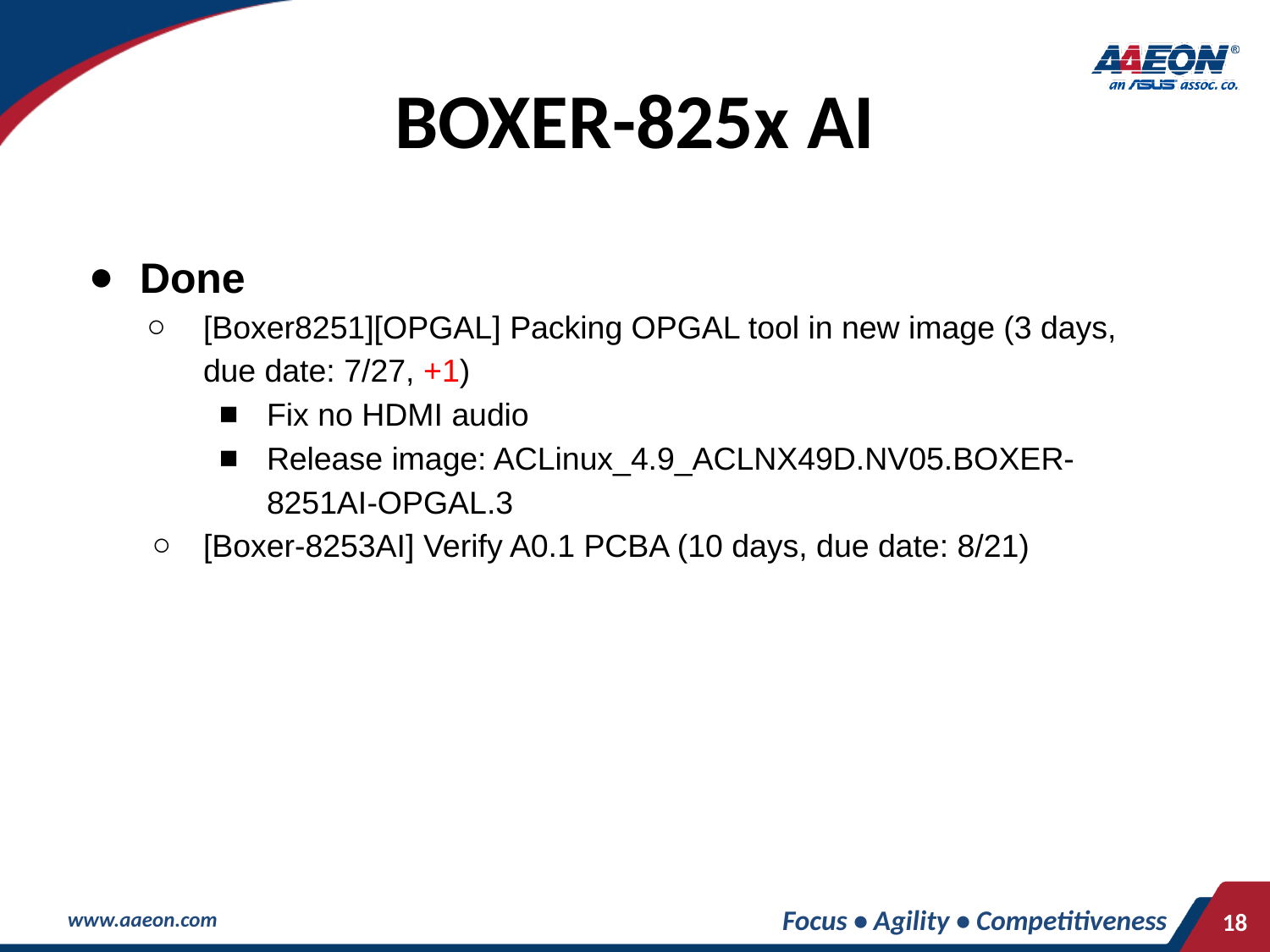

# BOXER-825x AI
Done
[Boxer8251][OPGAL] Packing OPGAL tool in new image (3 days, due date: 7/27, +1)
Fix no HDMI audio
Release image: ACLinux_4.9_ACLNX49D.NV05.BOXER-8251AI-OPGAL.3
[Boxer-8253AI] Verify A0.1 PCBA (10 days, due date: 8/21)

Focus • Agility • Competitiveness
18